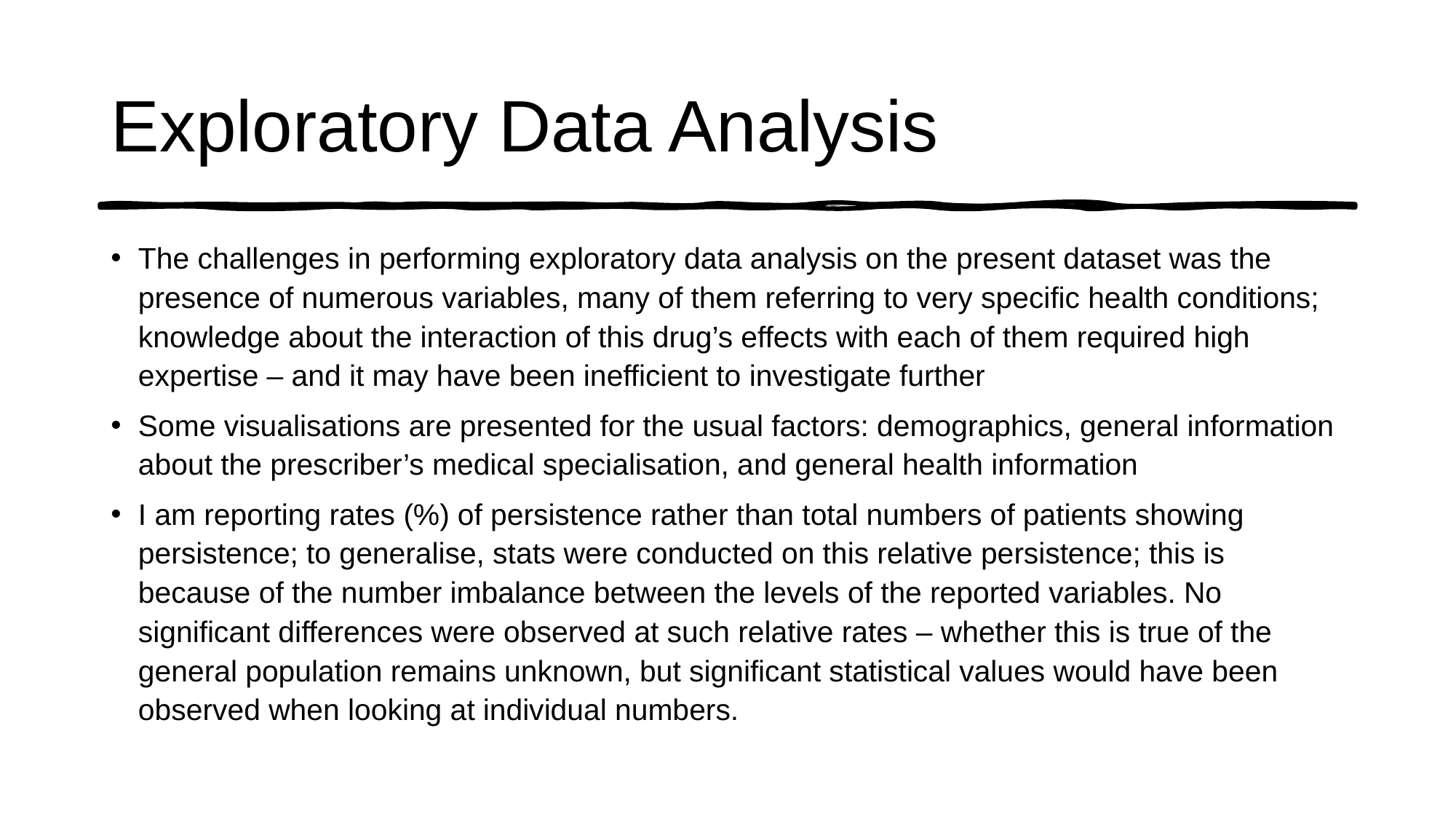

# Exploratory Data Analysis
The challenges in performing exploratory data analysis on the present dataset was the presence of numerous variables, many of them referring to very specific health conditions; knowledge about the interaction of this drug’s effects with each of them required high expertise – and it may have been inefficient to investigate further
Some visualisations are presented for the usual factors: demographics, general information about the prescriber’s medical specialisation, and general health information
I am reporting rates (%) of persistence rather than total numbers of patients showing persistence; to generalise, stats were conducted on this relative persistence; this is because of the number imbalance between the levels of the reported variables. No significant differences were observed at such relative rates – whether this is true of the general population remains unknown, but significant statistical values would have been observed when looking at individual numbers.